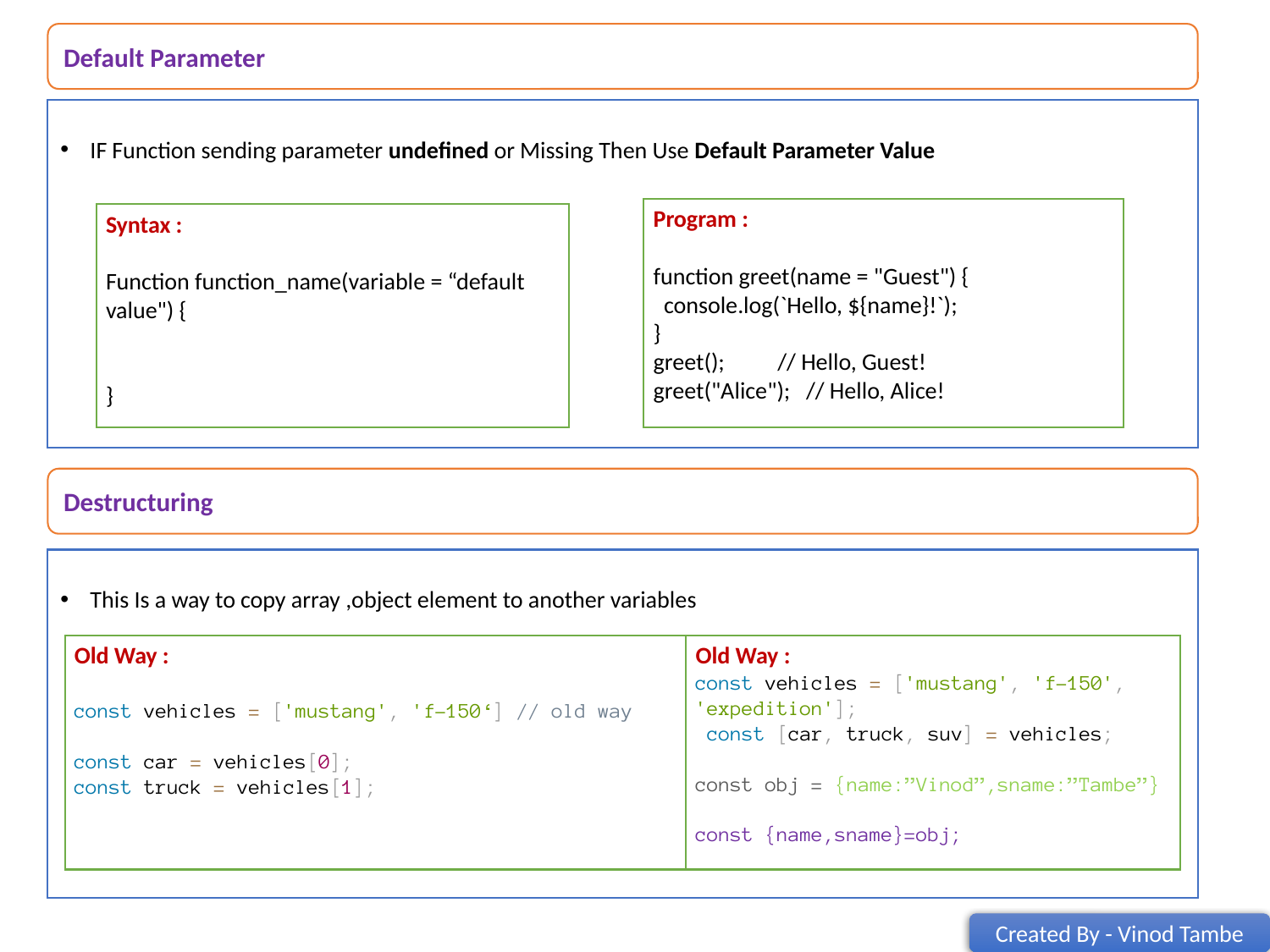

Default Parameter

IF Function sending parameter undefined or Missing Then Use Default Parameter Value
Program :

function greet(name = "Guest") {
  console.log(`Hello, ${name}!`);
}
greet();          // Hello, Guest!
greet("Alice");   // Hello, Alice!
Syntax :

Function function_name(variable = “default value") {

}
Destructuring

This Is a way to copy array ,object element to another variables

Old Way :

const vehicles = ['mustang', 'f-150‘] // old way

const car = vehicles[0];
const truck = vehicles[1];
Old Way :
const vehicles = ['mustang', 'f-150', 'expedition'];
 const [car, truck, suv] = vehicles;

const obj = {name:”Vinod”,sname:”Tambe”}

const {name,sname}=obj;

Created By - Vinod Tambe